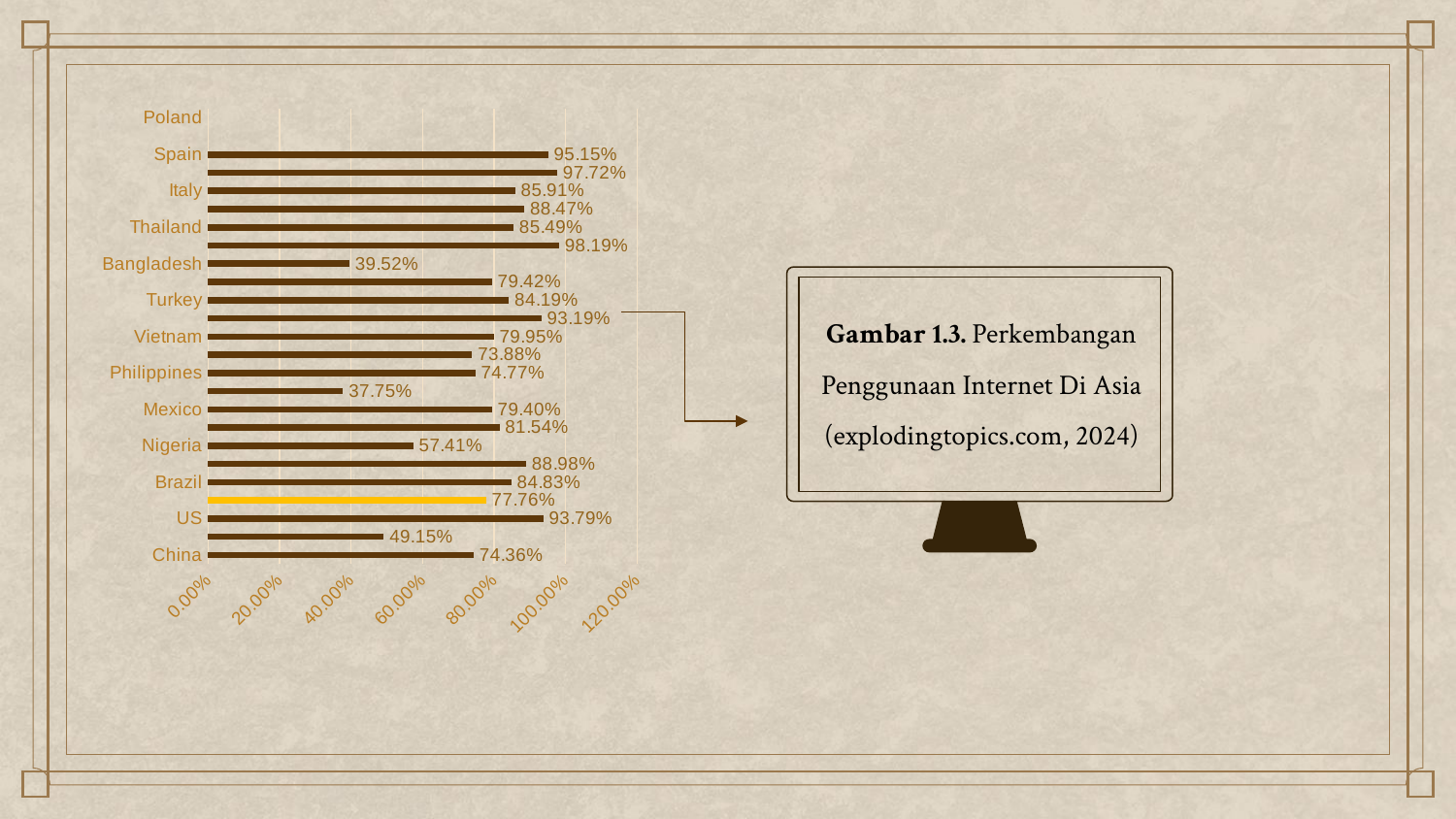

[unsupported chart]

Gambar 1.3. Perkembangan Penggunaan Internet Di Asia
(explodingtopics.com, 2024)